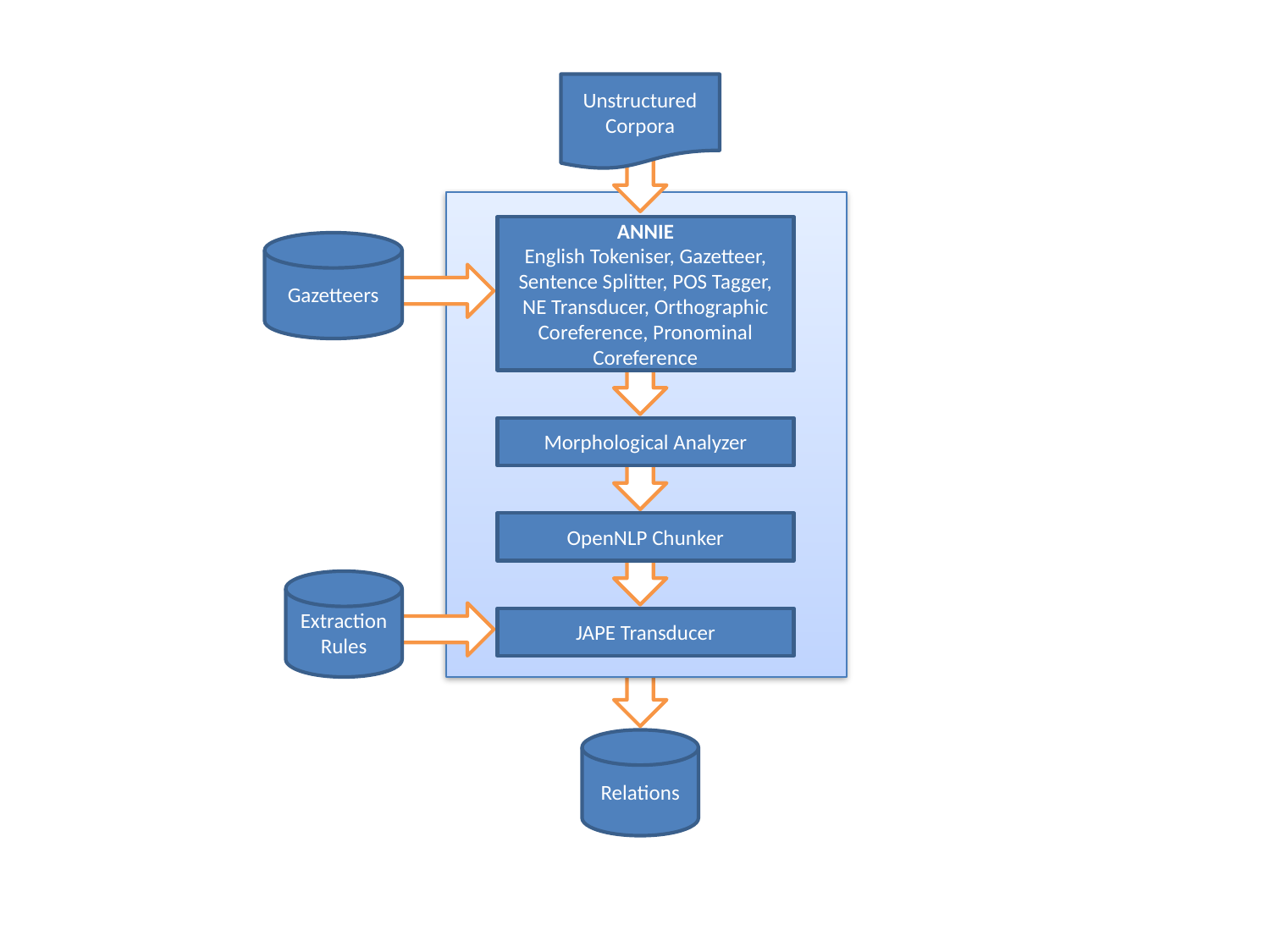

Unstructured Corpora

ANNIE
English Tokeniser, Gazetteer, Sentence Splitter, POS Tagger, NE Transducer, Orthographic Coreference, Pronominal Coreference
Gazetteers

Morphological Analyzer

OpenNLP Chunker

Extraction Rules

JAPE Transducer

Relations